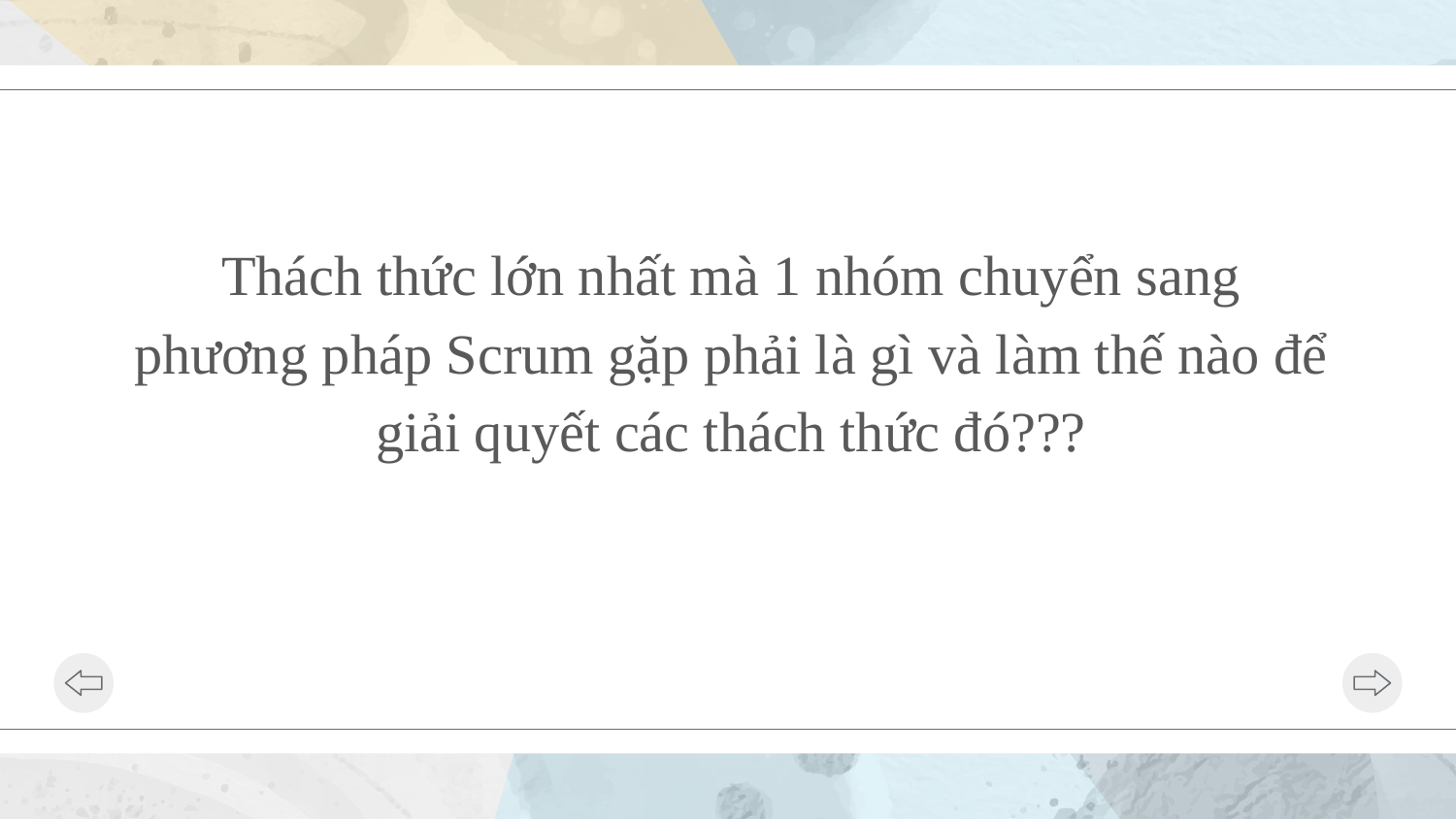

Thách thức lớn nhất mà 1 nhóm chuyển sang phương pháp Scrum gặp phải là gì và làm thế nào để giải quyết các thách thức đó???